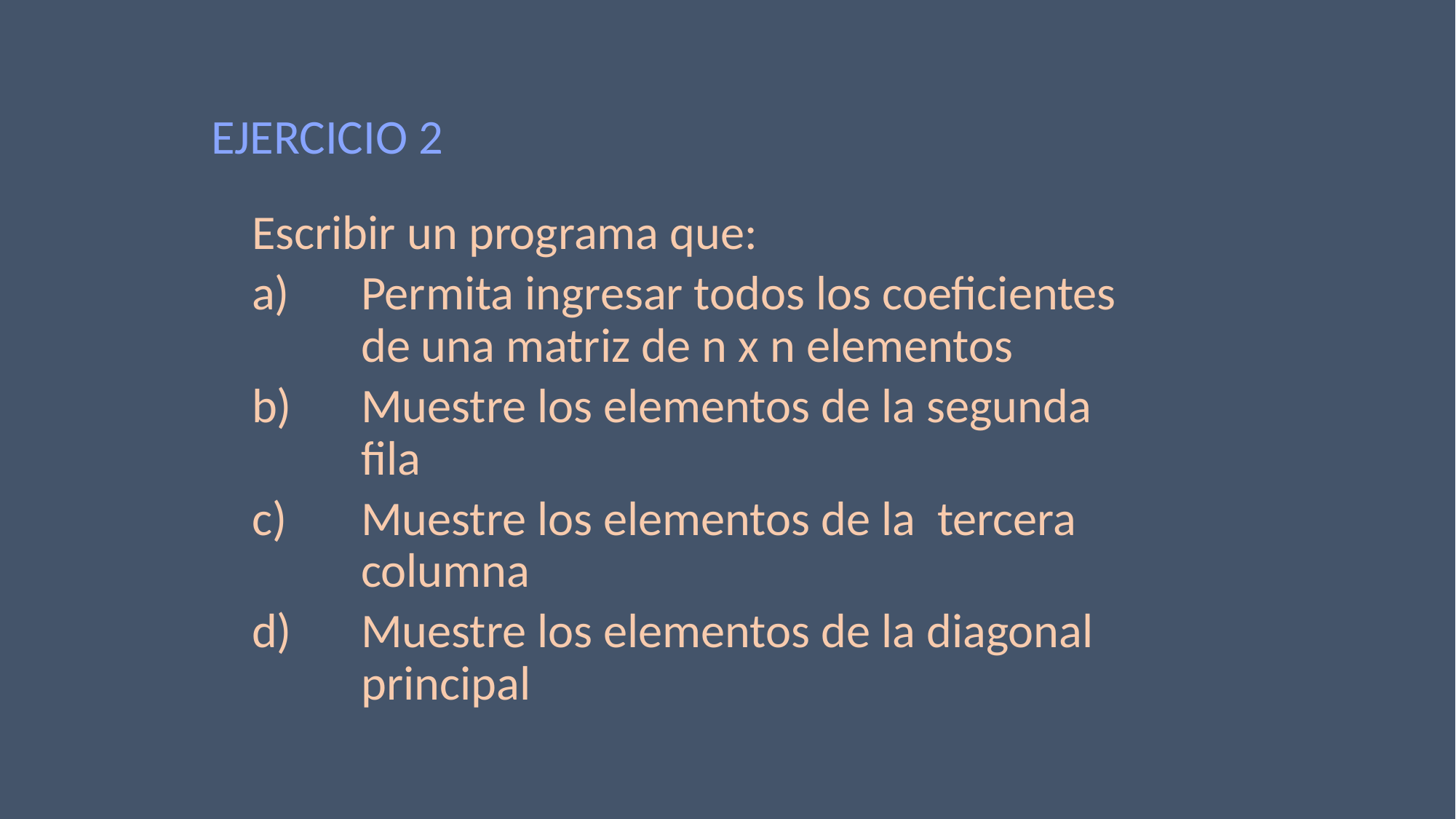

# EJERCICIO 2

Escribir un programa que:
Permita ingresar todos los coeficientes de una matriz de n x n elementos
Muestre los elementos de la segunda fila
Muestre los elementos de la  tercera columna
Muestre los elementos de la diagonal principal